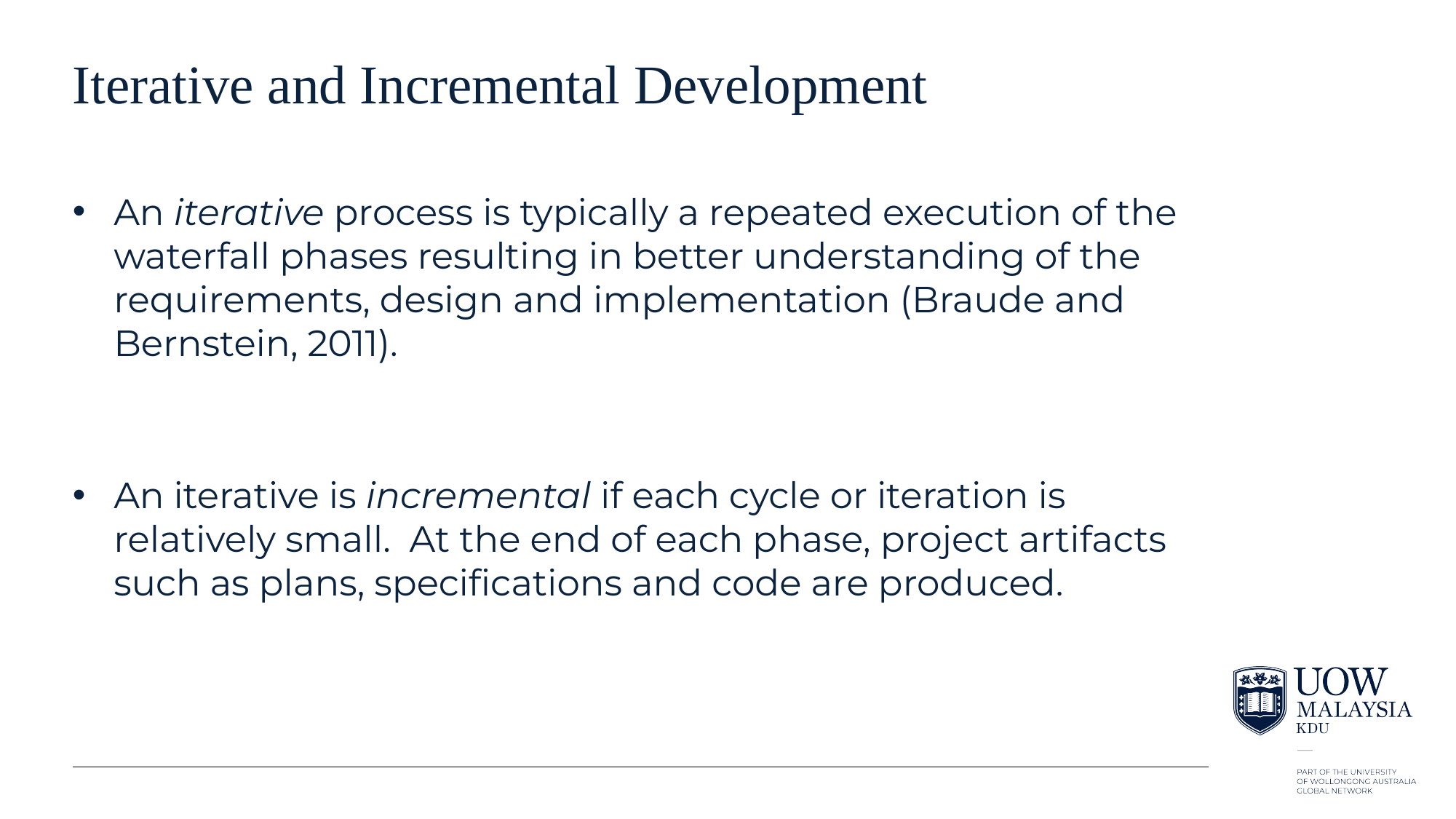

# Iterative and Incremental Development
An iterative process is typically a repeated execution of the waterfall phases resulting in better understanding of the requirements, design and implementation (Braude and Bernstein, 2011).

An iterative is incremental if each cycle or iteration is relatively small.  At the end of each phase, project artifacts such as plans, specifications and code are produced.